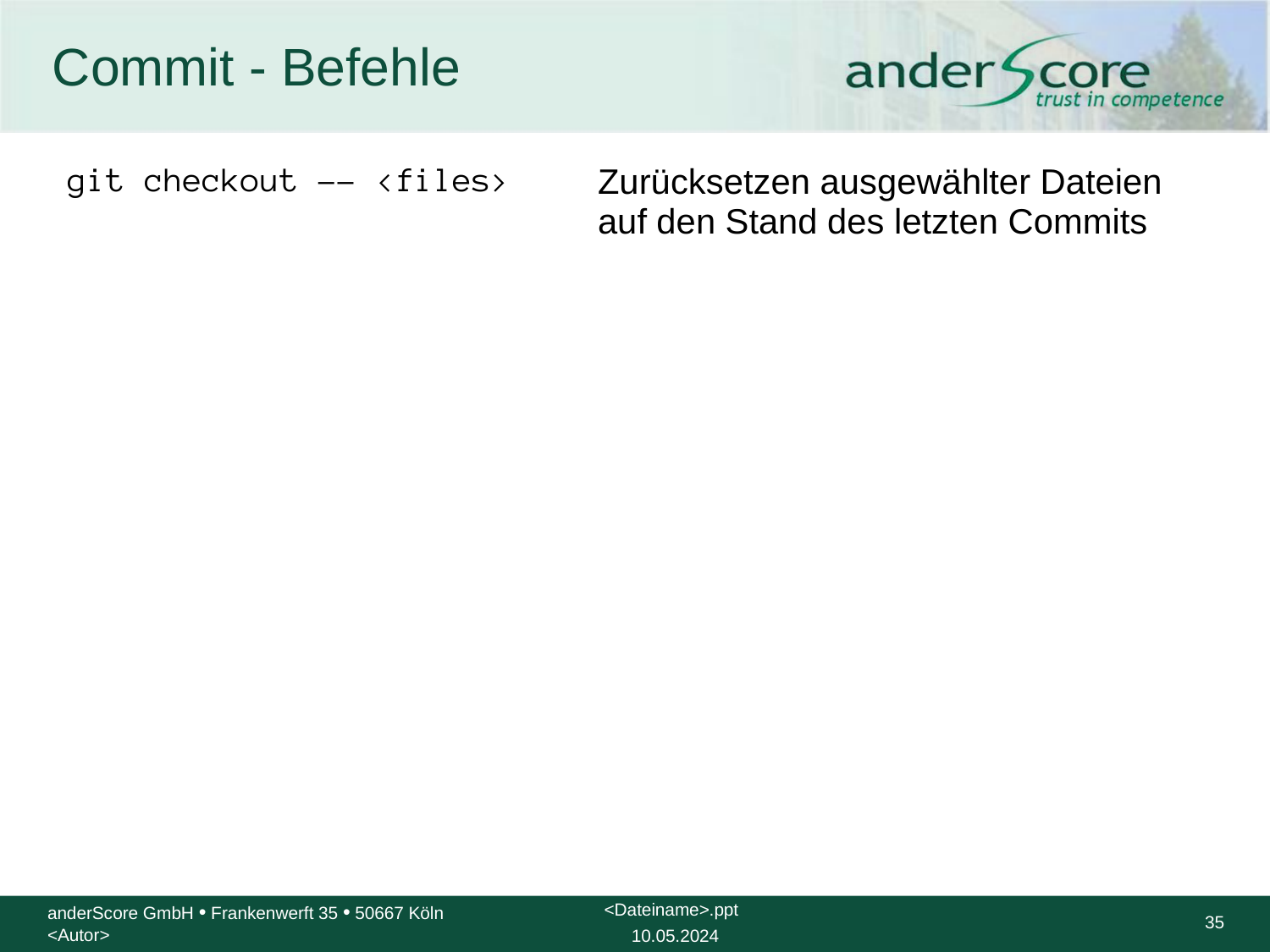

# Commit - Befehle

| git checkout -- <files> | Zurücksetzen ausgewählter Dateien auf den Stand des letzten Commits |
| --- | --- |